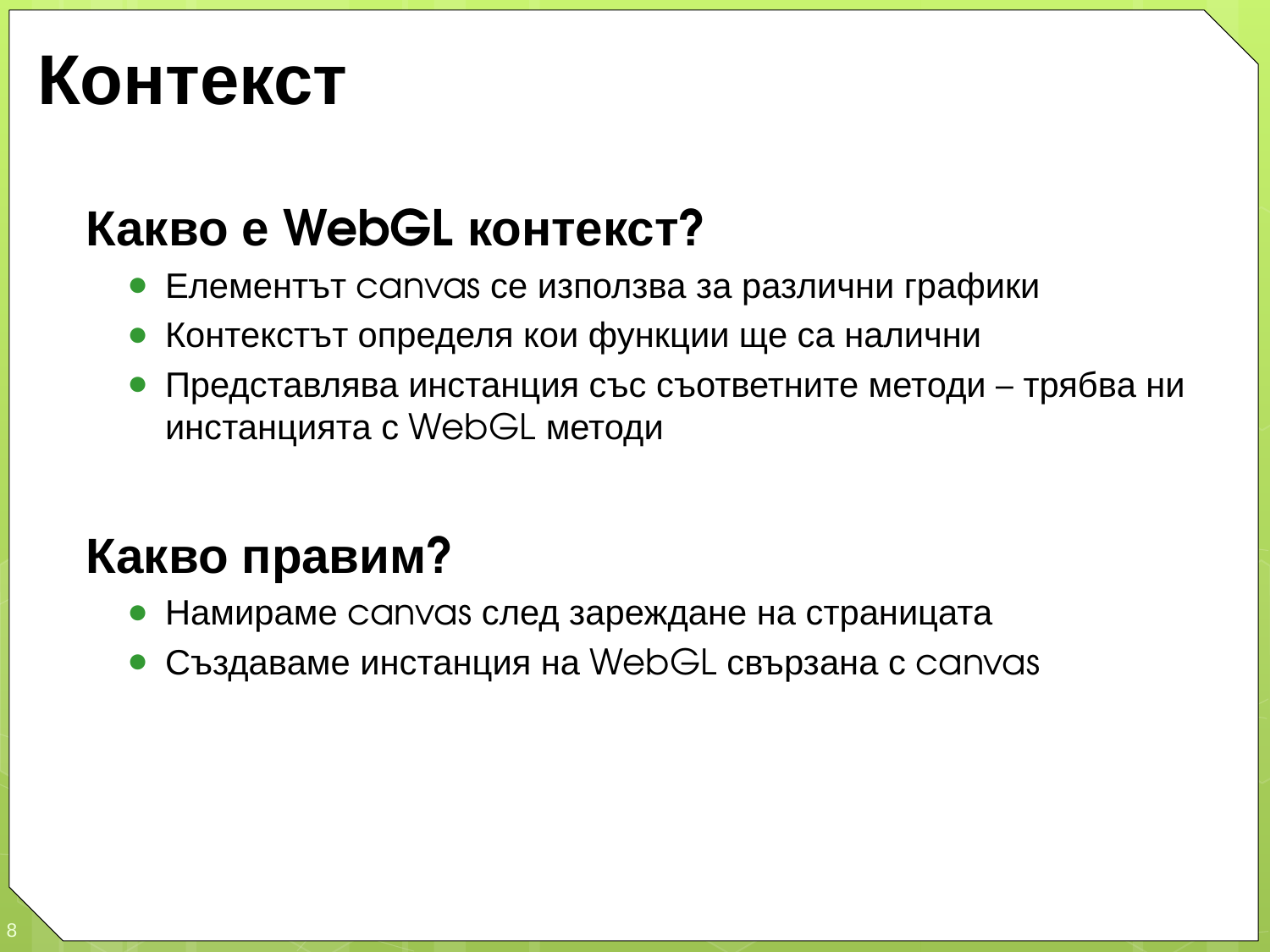

# Контекст
Какво е WebGL контекст?
Елементът canvas се използва за различни графики
Контекстът определя кои функции ще са налични
Представлява инстанция със съответните методи – трябва ни инстанцията с WebGL методи

Какво правим?
Намираме canvas след зареждане на страницата
Създаваме инстанция на WebGL свързана с canvas